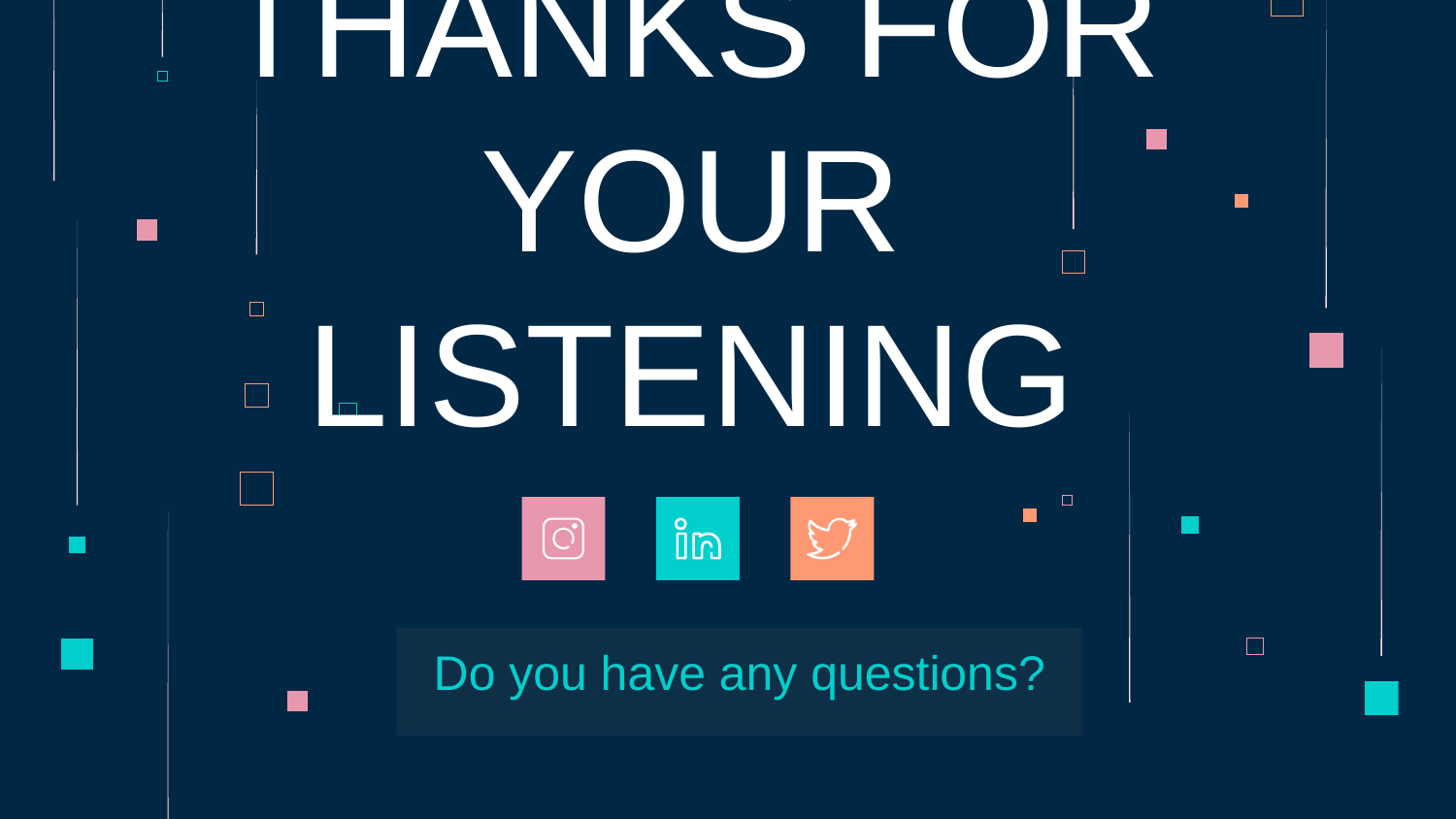

# THANKS FOR YOUR LISTENING

Do you have any questions?